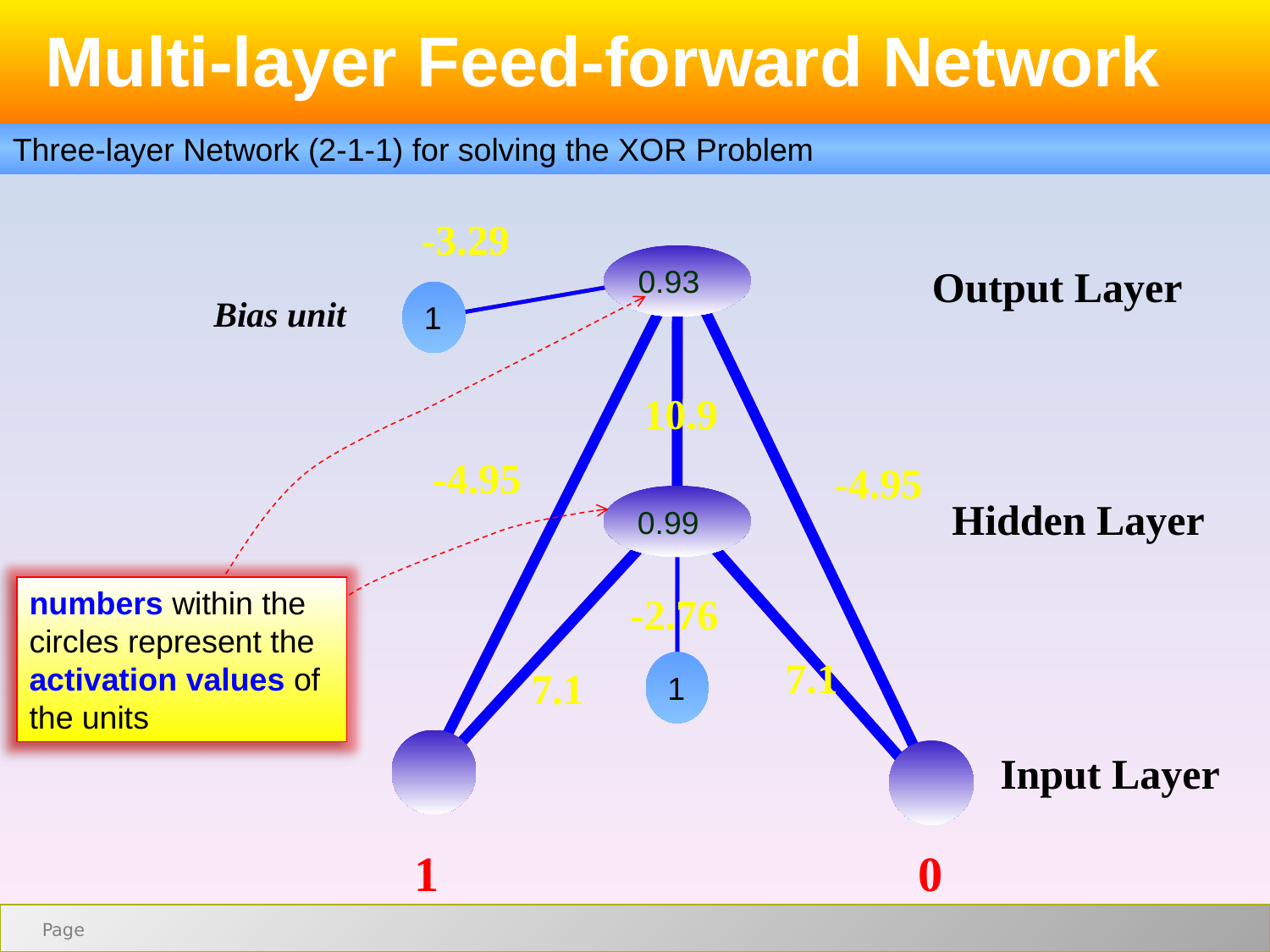

Multi-layer Feed-forward Network
Three-layer Network (2-1-1) for solving the XOR Problem
-3.29
0.93
Output Layer
1

Bias unit

10.9
-4.95
-4.95
0.99
Hidden Layer

numbers within the circles represent the activation values of the units
-2.76
1
7.1
7.1

Input Layer
1                                       0